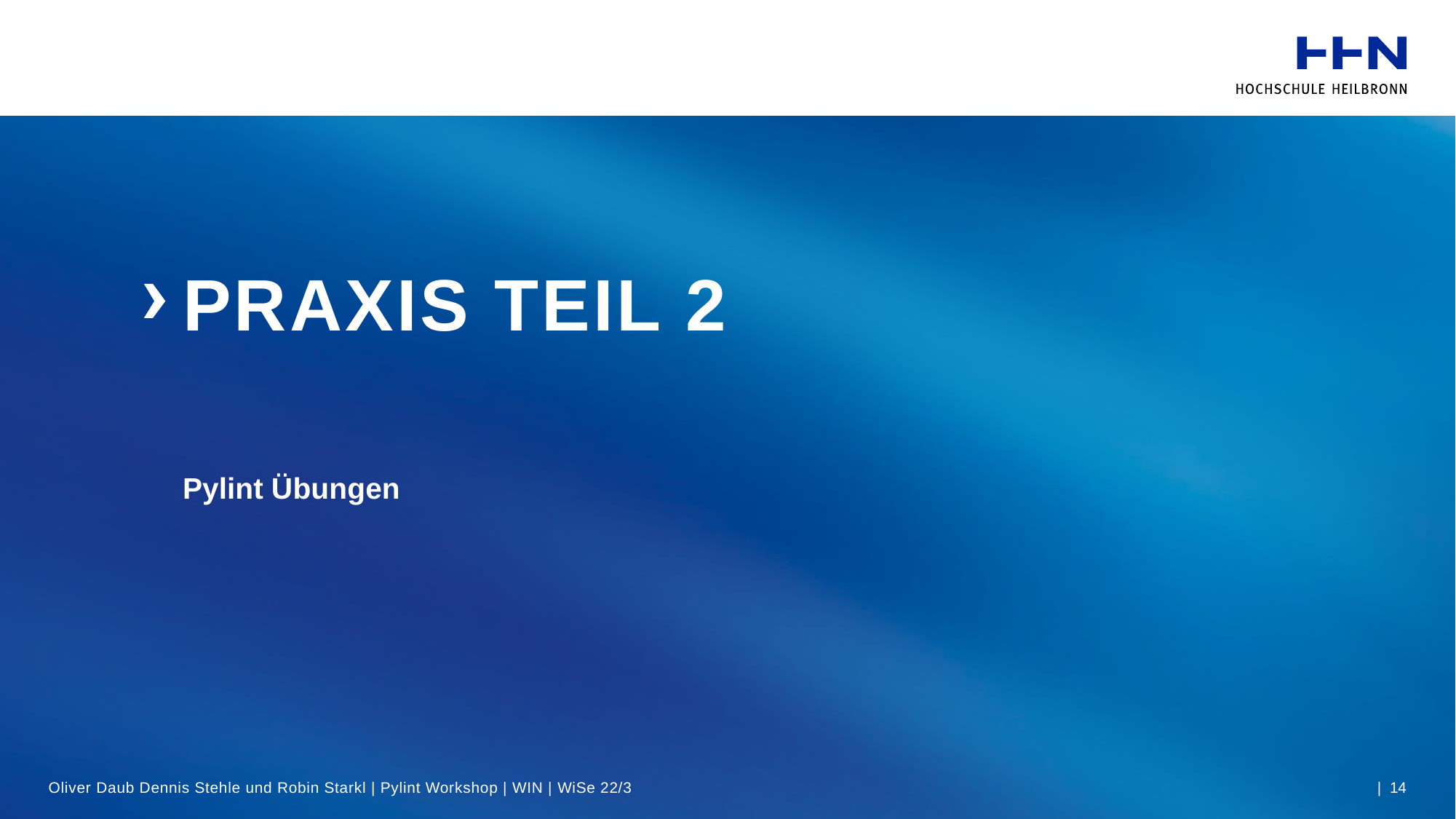

# Praxis Teil 2
Pylint Übungen
Oliver Daub Dennis Stehle und Robin Starkl | Pylint Workshop | WIN | WiSe 22/3
|  14